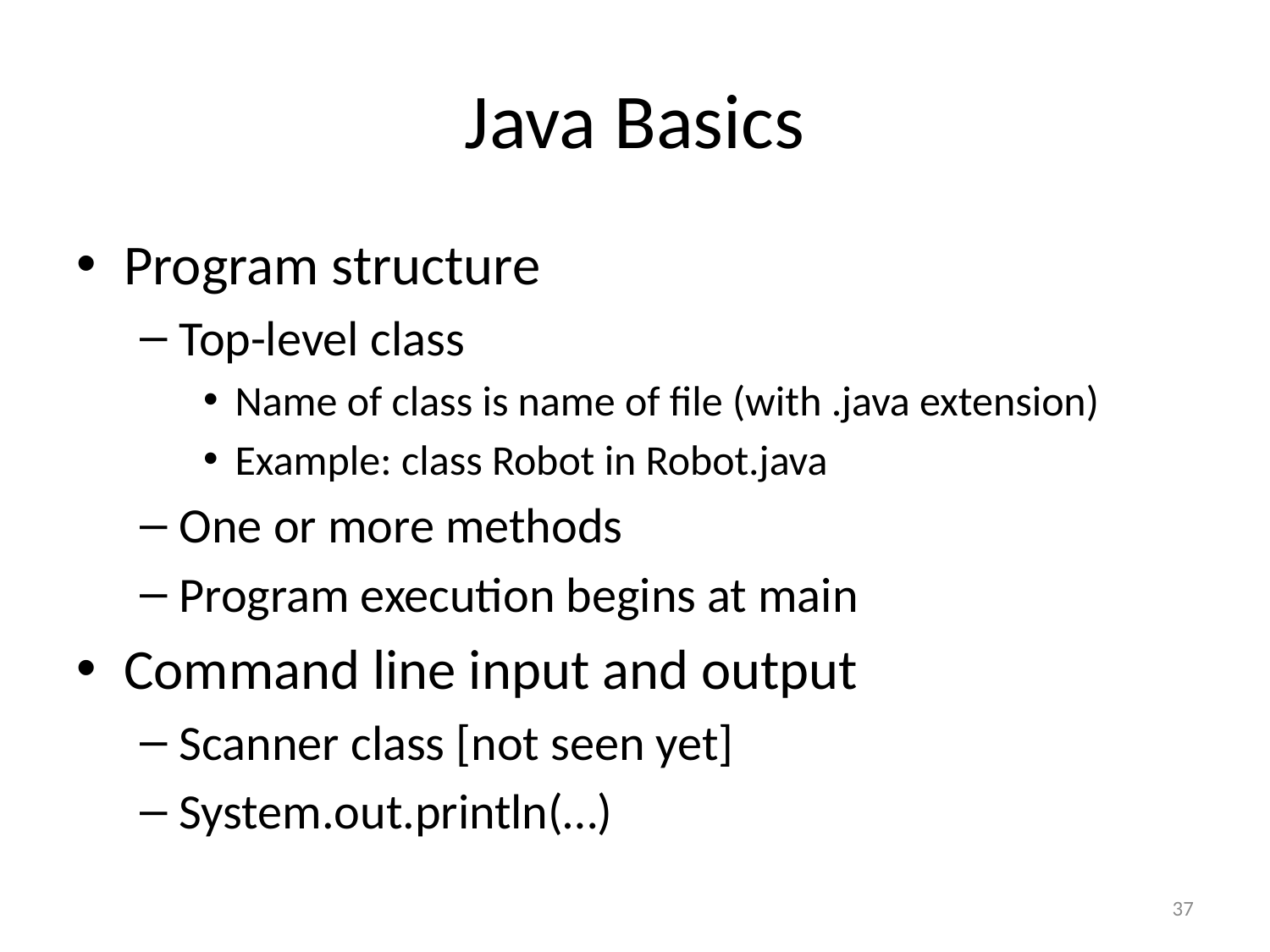

# Java Basics
Program structure
Top-level class
Name of class is name of file (with .java extension)
Example: class Robot in Robot.java
One or more methods
Program execution begins at main
Command line input and output
Scanner class [not seen yet]
System.out.println(…)
37